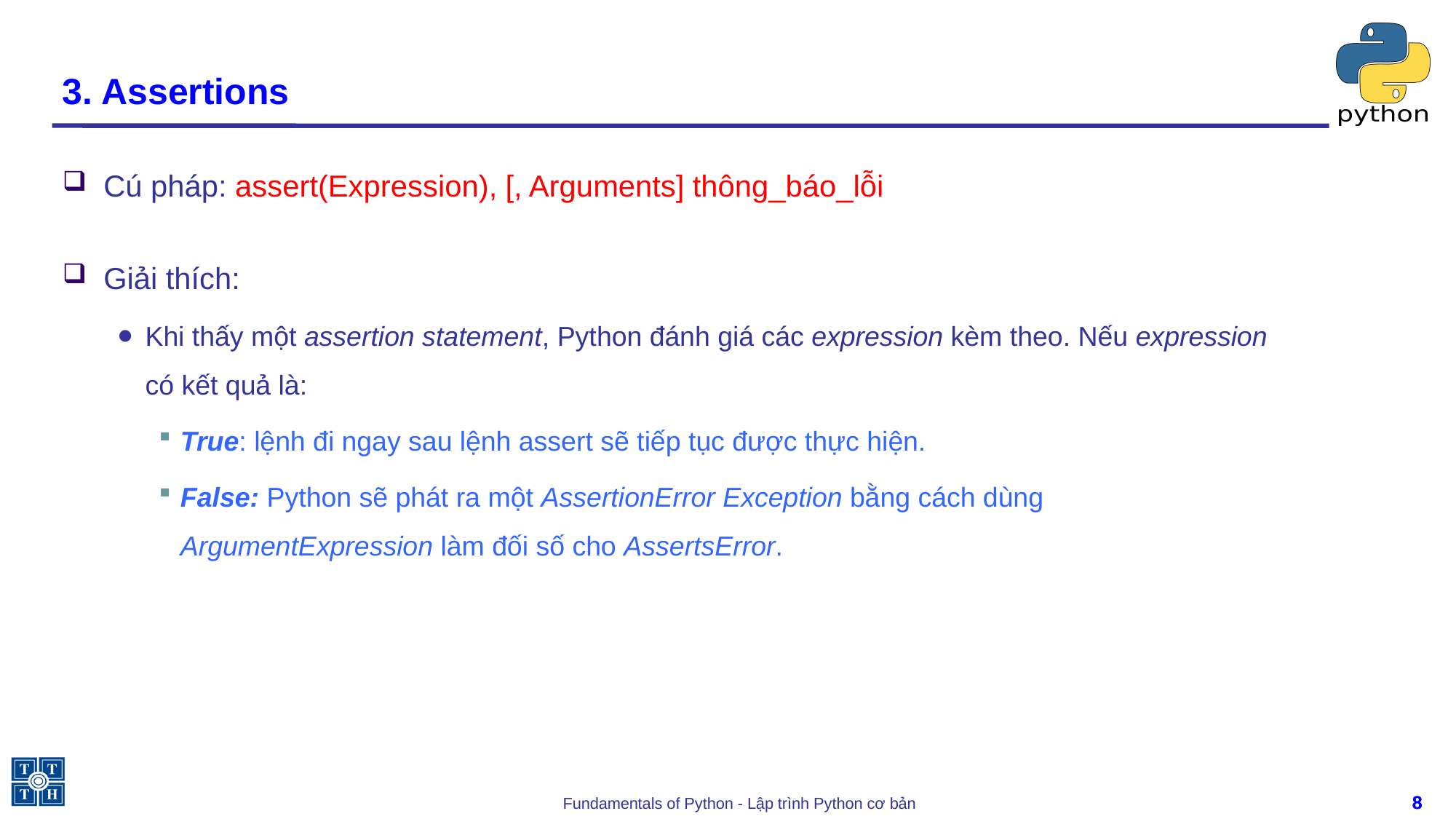

# 3. Assertions
Cú pháp: assert(Expression), [, Arguments] thông_báo_lỗi
Giải thích:
Khi thấy một assertion statement, Python đánh giá các expression kèm theo. Nếu expression có kết quả là:
True: lệnh đi ngay sau lệnh assert sẽ tiếp tục được thực hiện.
False: Python sẽ phát ra một AssertionError Exception bằng cách dùng ArgumentExpression làm đối số cho AssertsError.